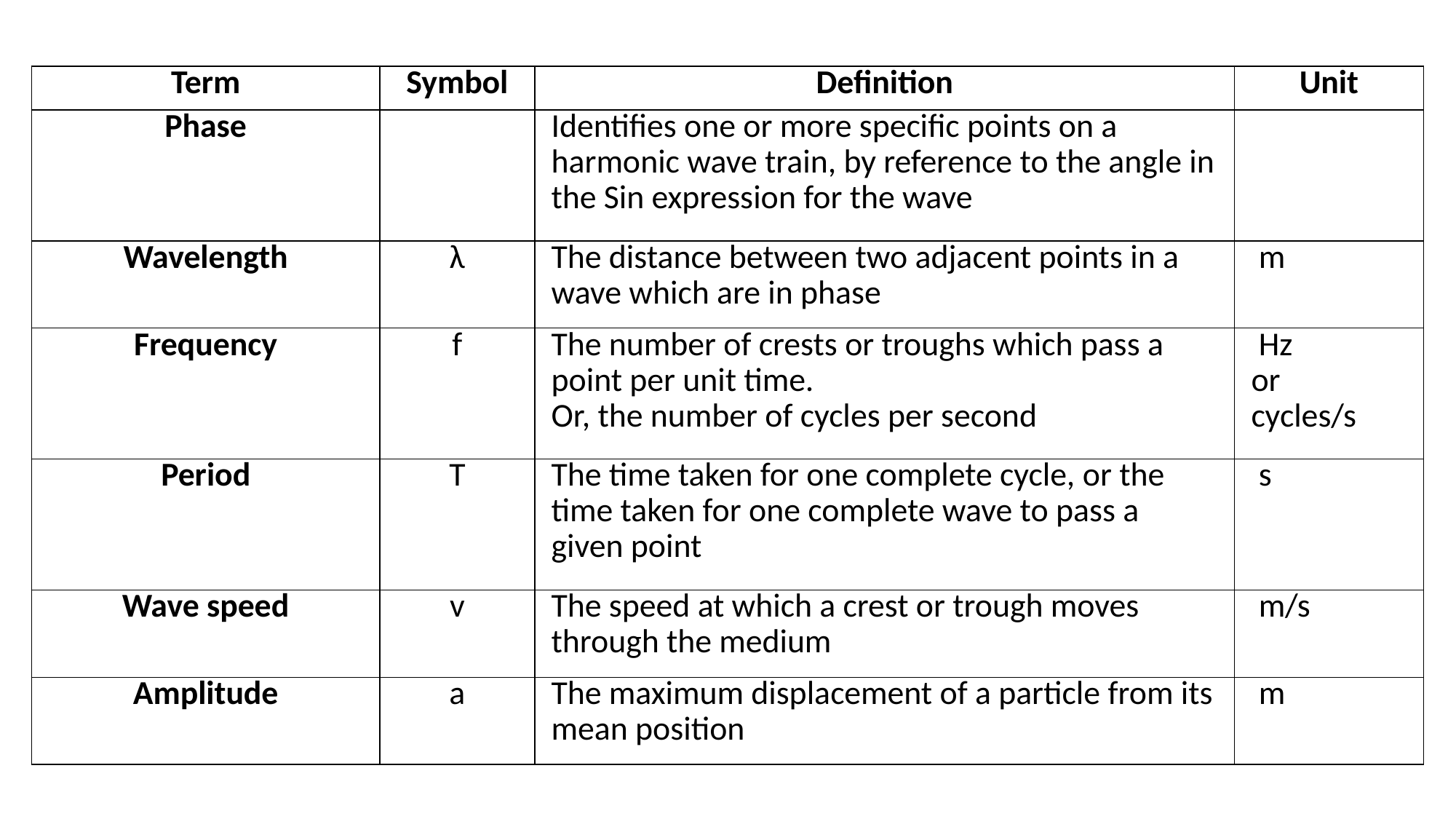

| Term | Symbol | Definition | Unit |
| --- | --- | --- | --- |
| Phase |  | Identifies one or more specific points on a harmonic wave train, by reference to the angle in the Sin expression for the wave |  |
| Wavelength | λ | The distance between two adjacent points in a wave which are in phase | m |
| Frequency | f | The number of crests or troughs which pass a point per unit time. Or, the number of cycles per second | Hz or cycles/s |
| Period | T | The time taken for one complete cycle, or the time taken for one complete wave to pass a given point | s |
| Wave speed | v | The speed at which a crest or trough moves through the medium | m/s |
| Amplitude | a | The maximum displacement of a particle from its mean position | m |